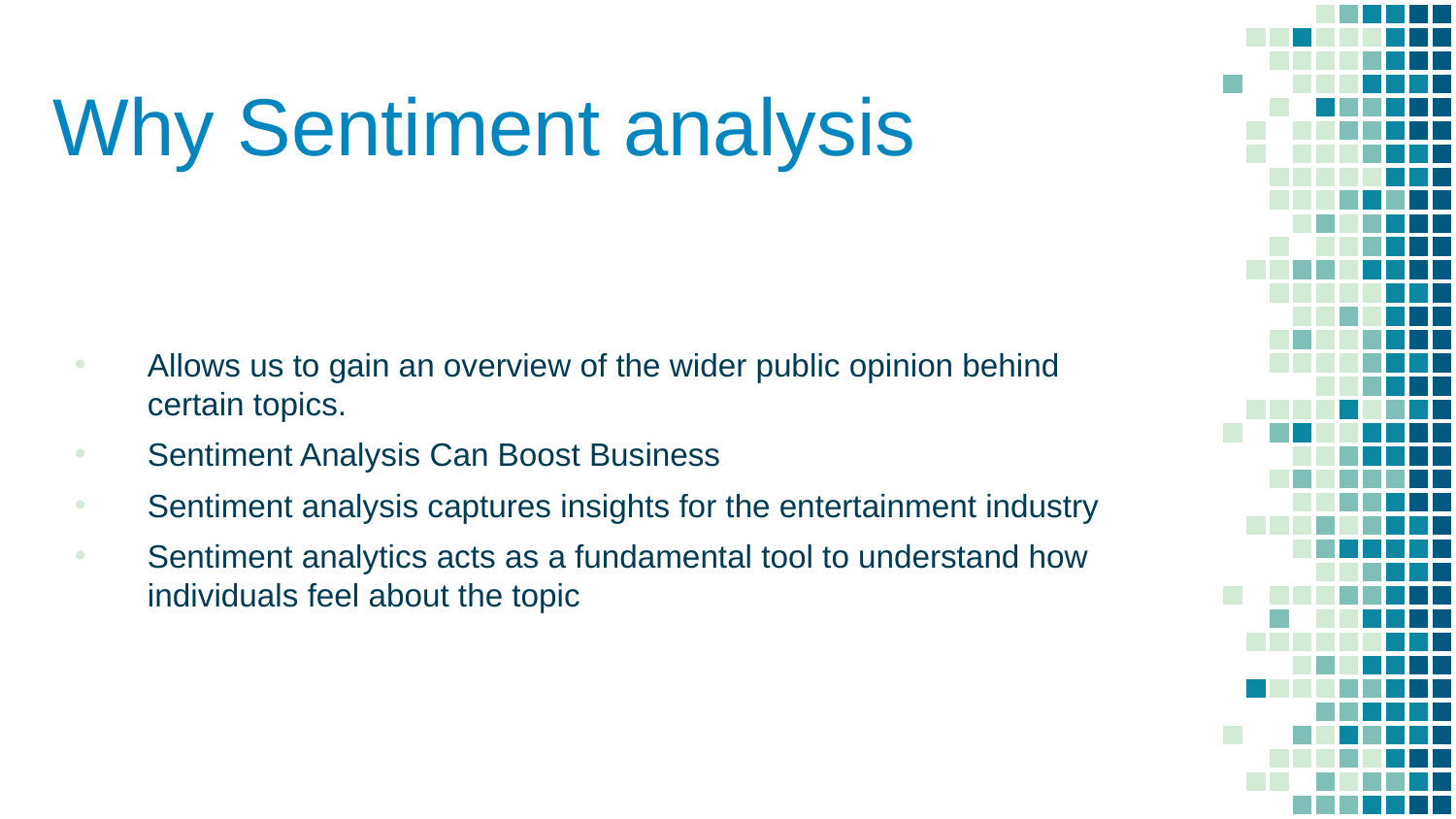

Why Sentiment analysis
Allows us to gain an overview of the wider public opinion behind certain topics.
Sentiment Analysis Can Boost Business
Sentiment analysis captures insights for the entertainment industry
Sentiment analytics acts as a fundamental tool to understand how individuals feel about the topic